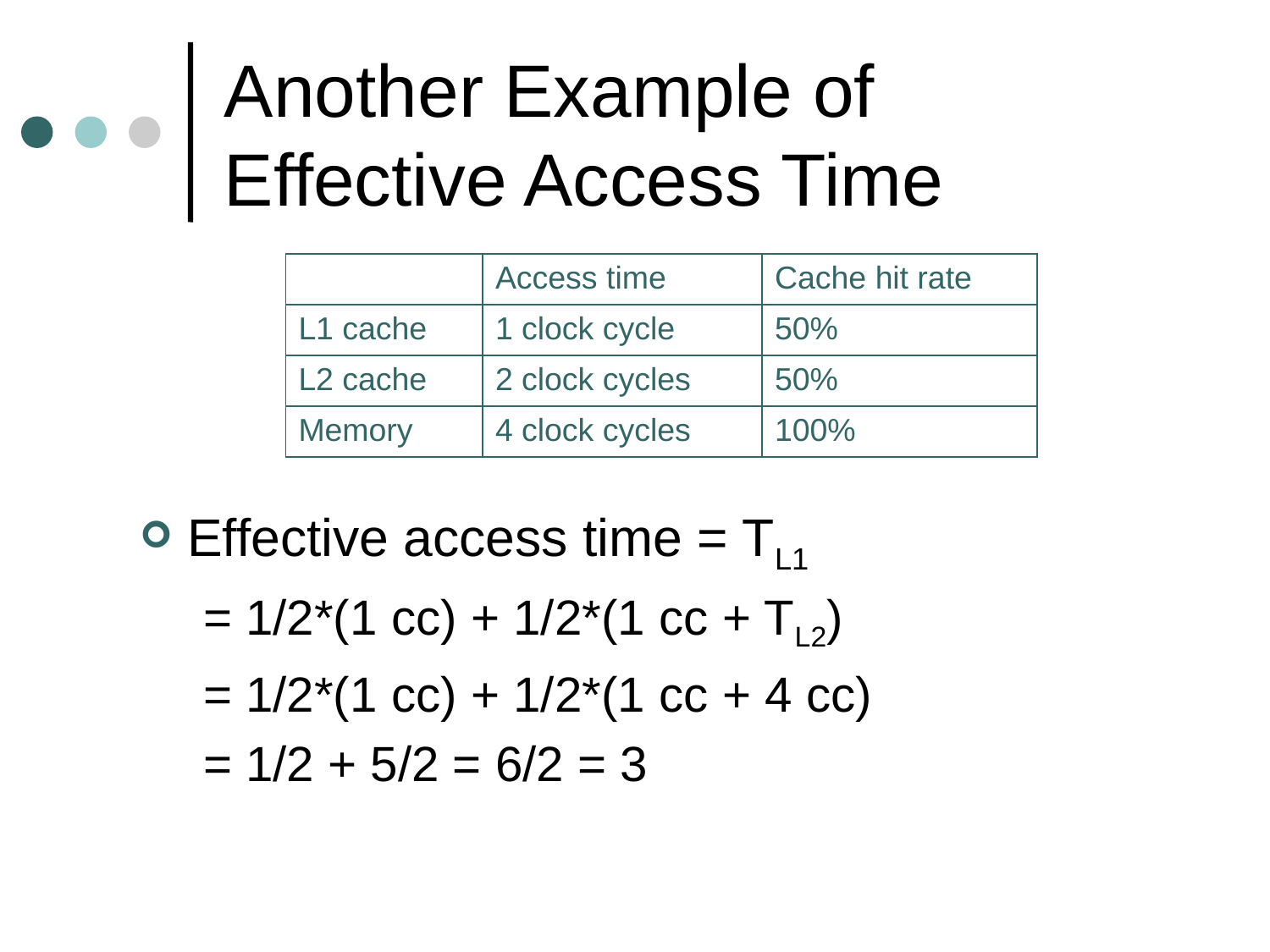

# Another Example of Effective Access Time
|  | Access time | Cache hit rate |
| --- | --- | --- |
| L1 cache | 1 clock cycle | 50% |
| L2 cache | 2 clock cycles | 50% |
| Memory | 4 clock cycles | 100% |
Effective access time = TL1
= 1/2*(1 cc) + 1/2*(1 cc + TL2)
= 1/2*(1 cc) + 1/2*(1 cc + 4 cc)
= 1/2 + 5/2 = 6/2 = 3